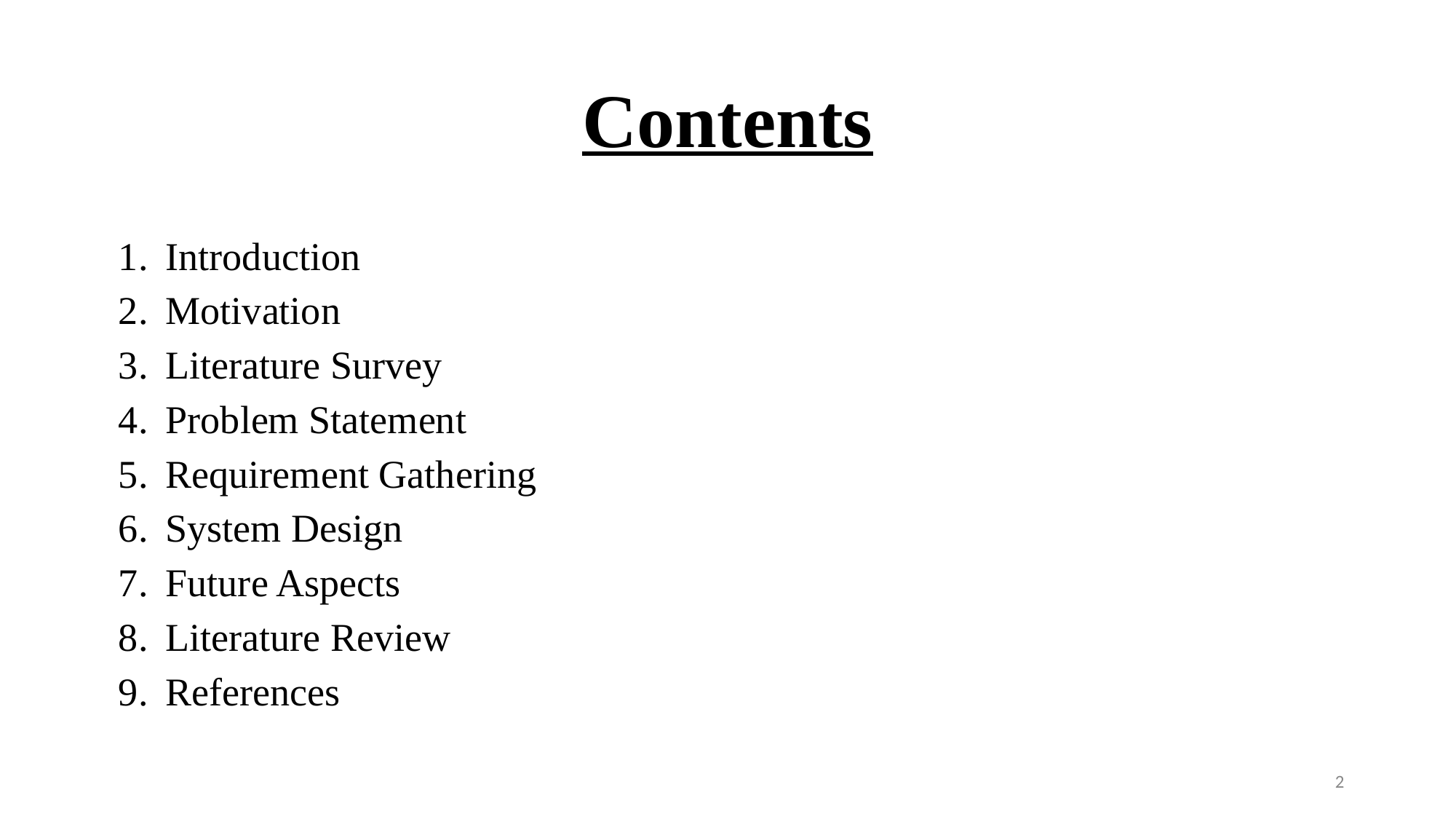

# Contents
Introduction
Motivation
Literature Survey
Problem Statement
Requirement Gathering
System Design
Future Aspects
Literature Review
References
2